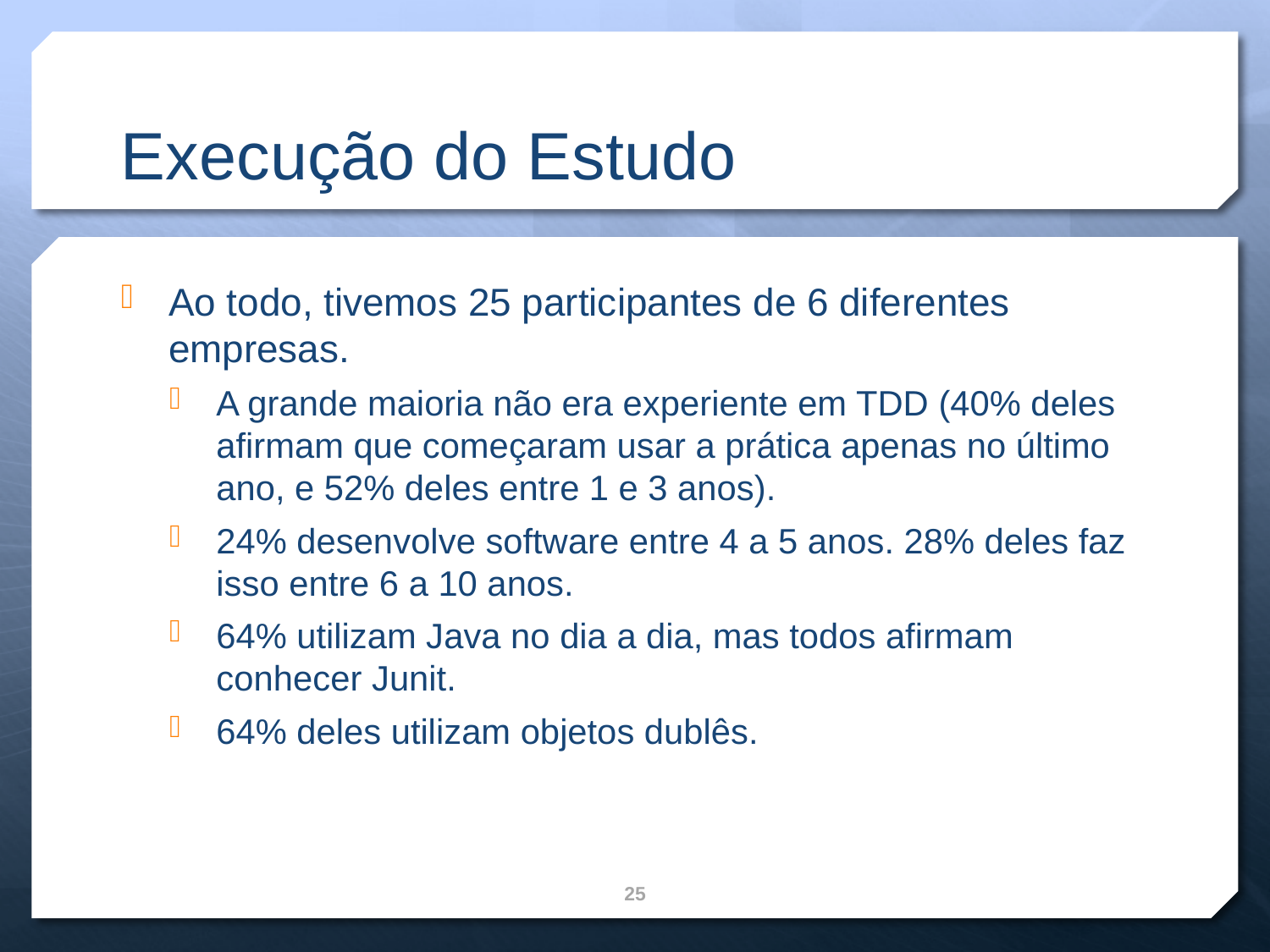

# Execução do Estudo
Ao todo, tivemos 25 participantes de 6 diferentes empresas.
A grande maioria não era experiente em TDD (40% deles afirmam que começaram usar a prática apenas no último ano, e 52% deles entre 1 e 3 anos).
24% desenvolve software entre 4 a 5 anos. 28% deles faz isso entre 6 a 10 anos.
64% utilizam Java no dia a dia, mas todos afirmam conhecer Junit.
64% deles utilizam objetos dublês.
25